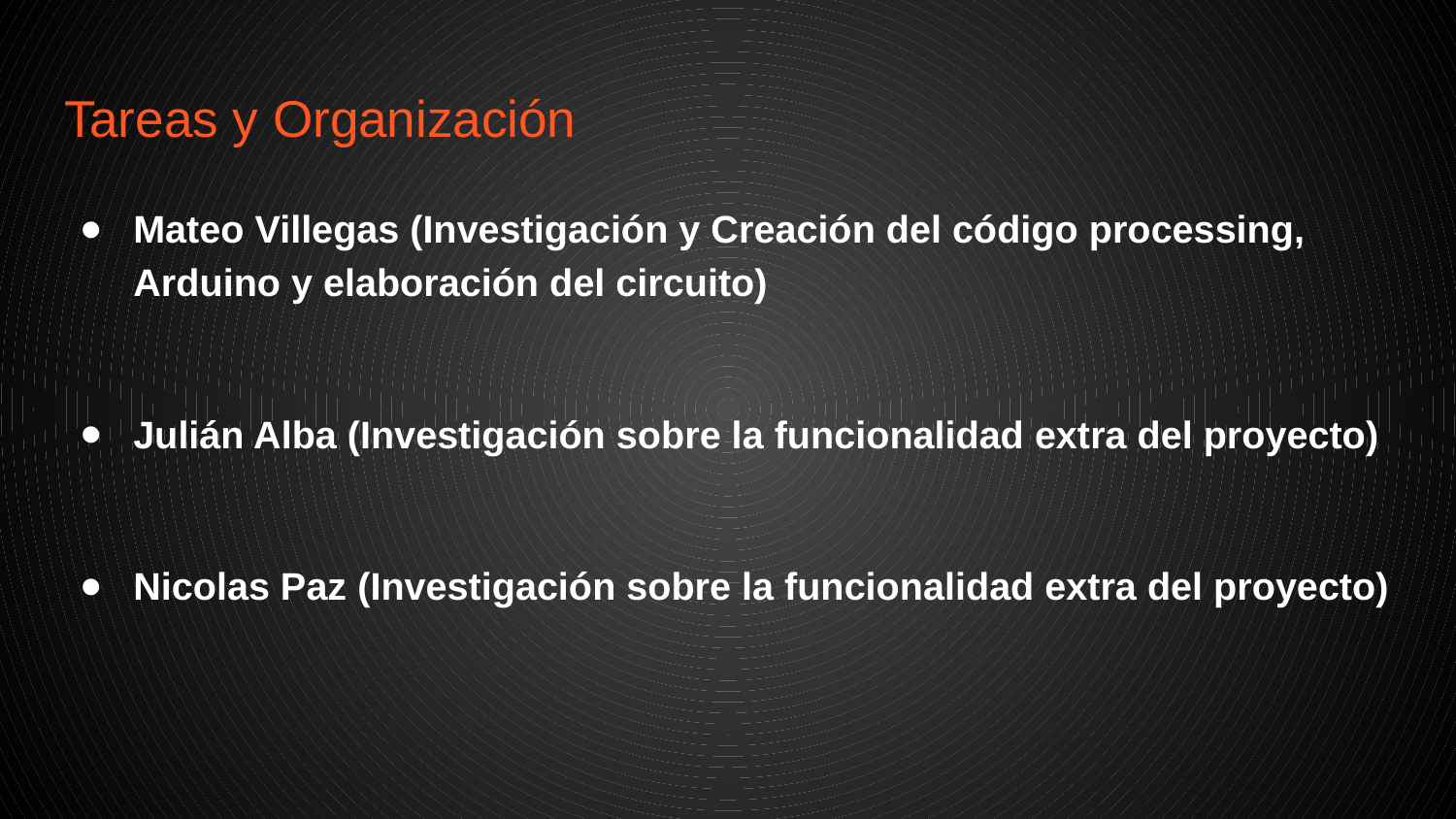

# Tareas y Organización
Mateo Villegas (Investigación y Creación del código processing, Arduino y elaboración del circuito)

Julián Alba (Investigación sobre la funcionalidad extra del proyecto)

Nicolas Paz (Investigación sobre la funcionalidad extra del proyecto)